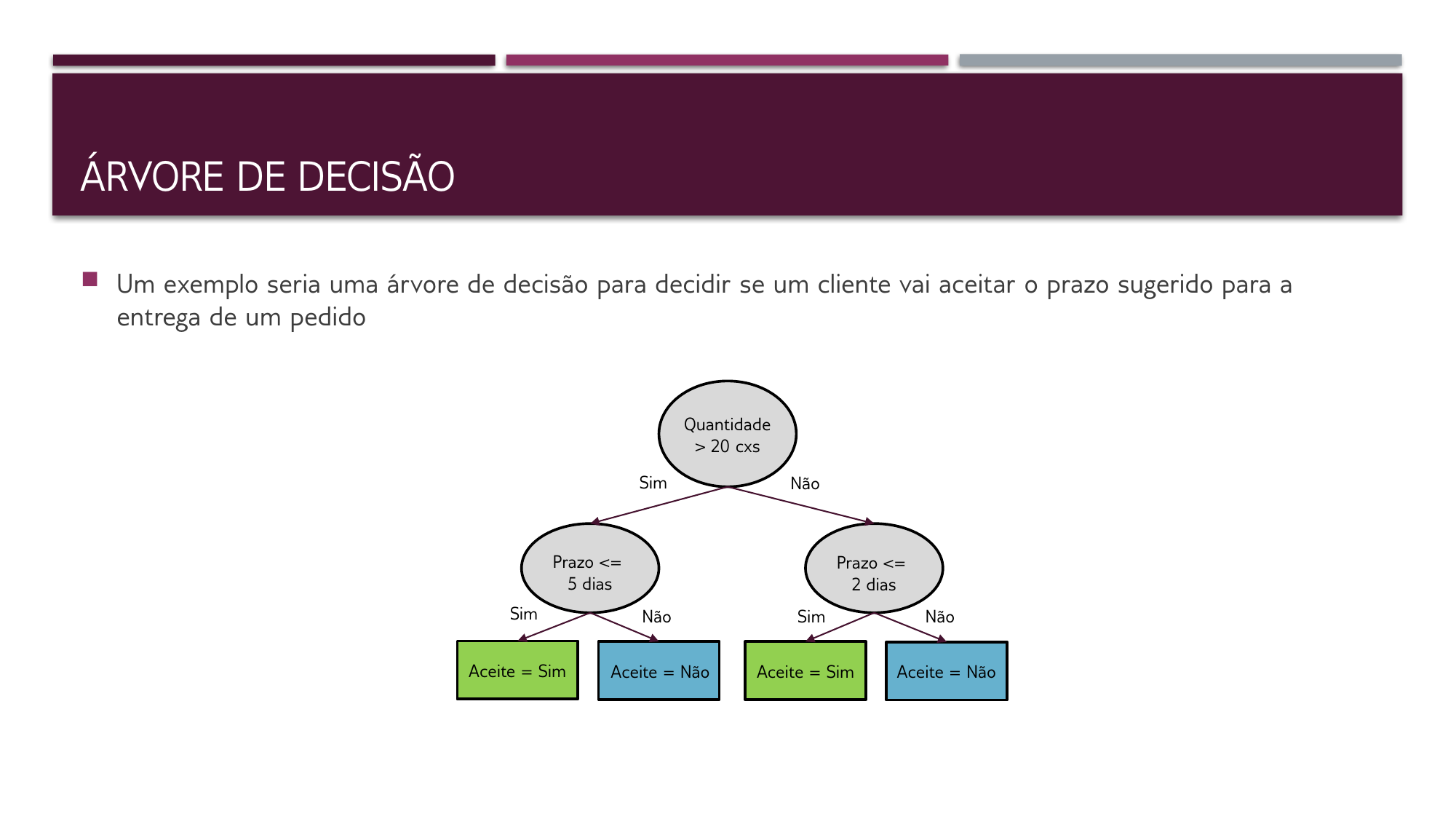

# Árvore de decisão
Um exemplo seria uma árvore de decisão para decidir se um cliente vai aceitar o prazo sugerido para a entrega de um pedido

Quantidade > 20 cxs
Sim
Não

Prazo <=
5 dias
Prazo <=
2 dias
Sim
Sim
Não
Não

Aceite = Sim
Aceite = Não
Aceite = Não
Aceite = Sim